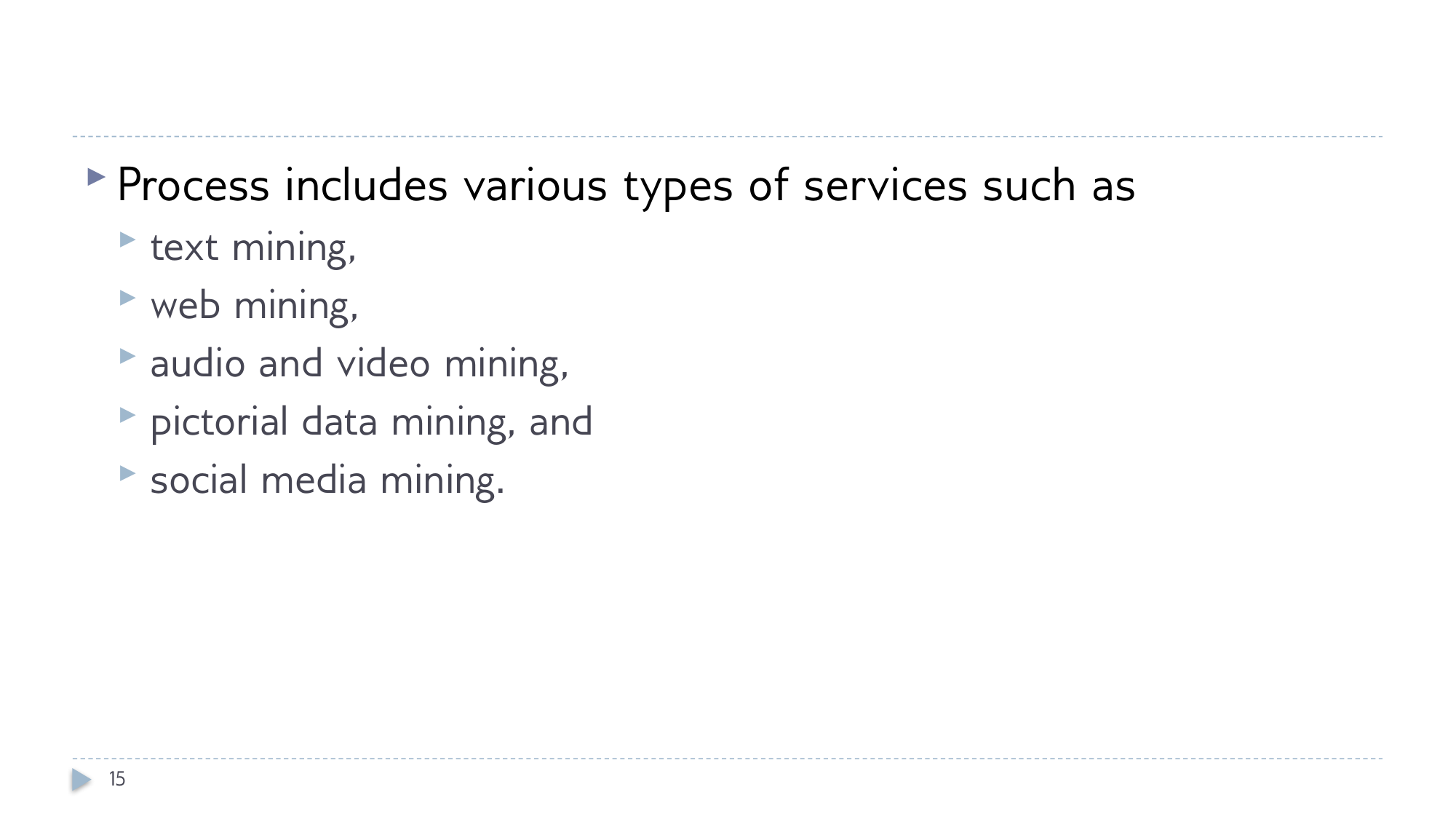

#
Process includes various types of services such as
text mining,
web mining,
audio and video mining,
pictorial data mining, and
social media mining.
15